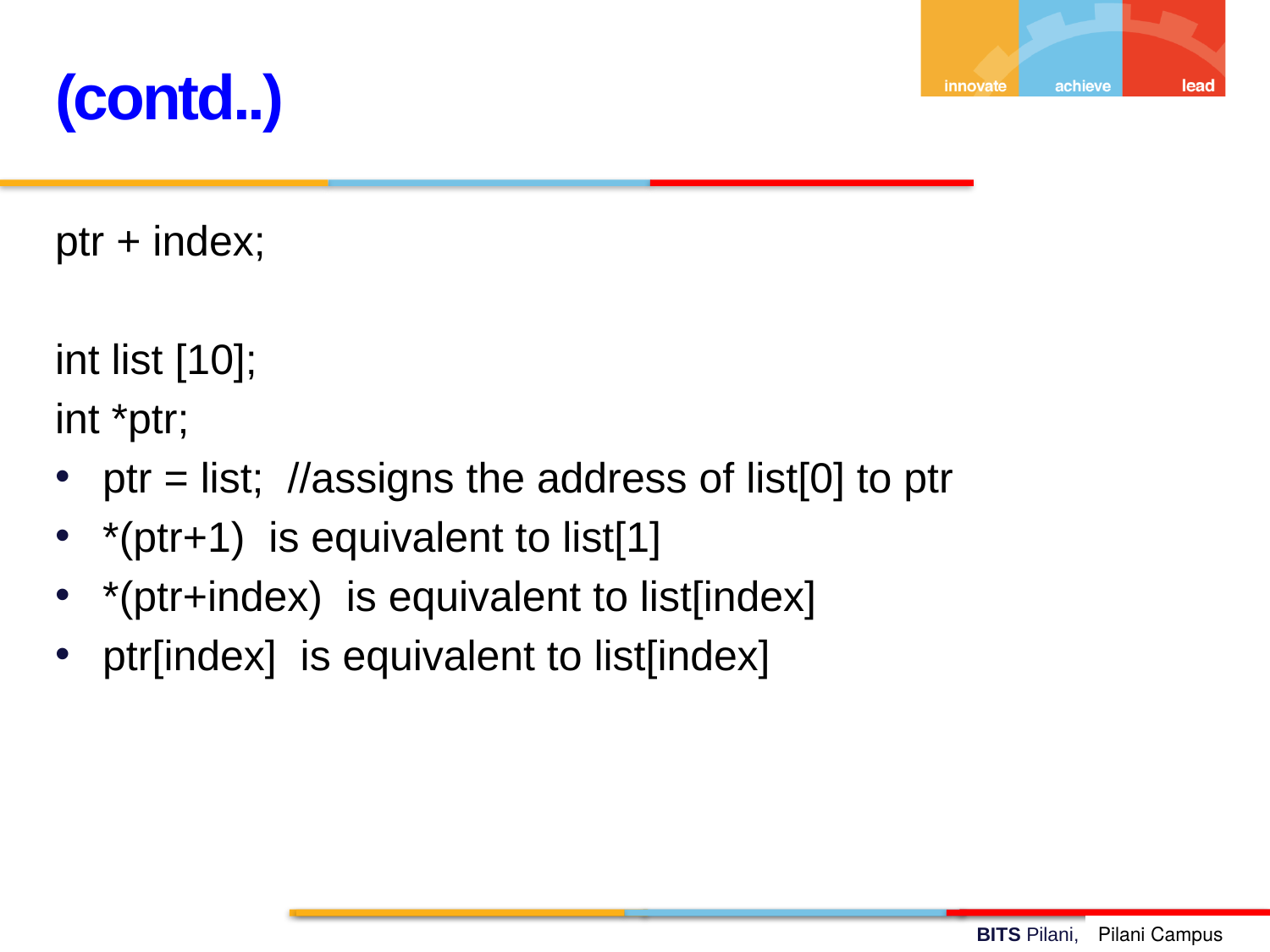

(contd..)
ptr + index;

int list [10];
int *ptr;
ptr = list;  //assigns the address of list[0] to ptr
*(ptr+1)  is equivalent to list[1]
*(ptr+index)  is equivalent to list[index]
ptr[index]  is equivalent to list[index]

Pilani Campus